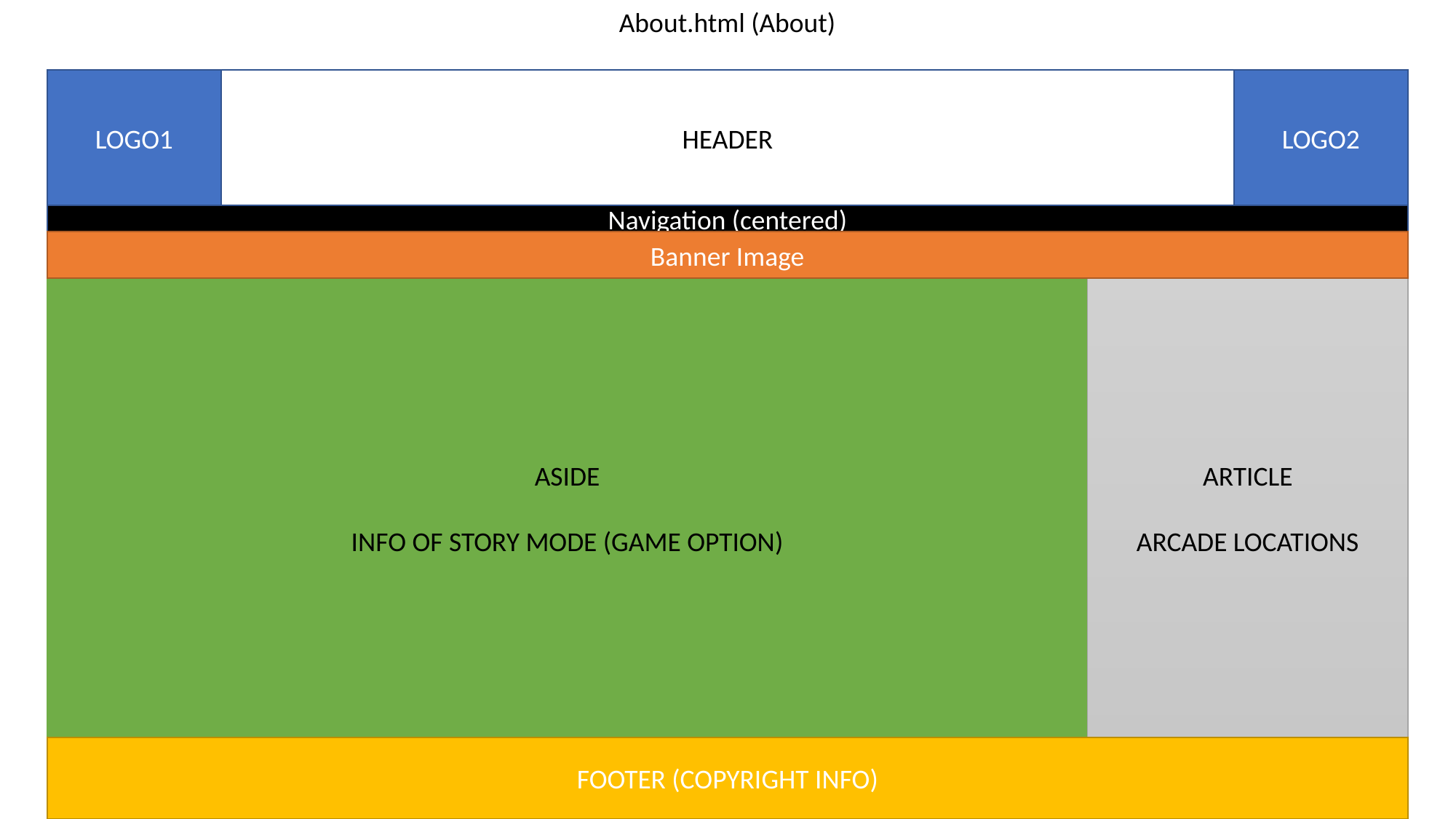

About.html (About)
HEADER
LOGO1
LOGO2
Navigation (centered)
Banner Image
ASIDE

INFO OF STORY MODE (GAME OPTION)
ARTICLE

ARCADE LOCATIONS
FOOTER (COPYRIGHT INFO)